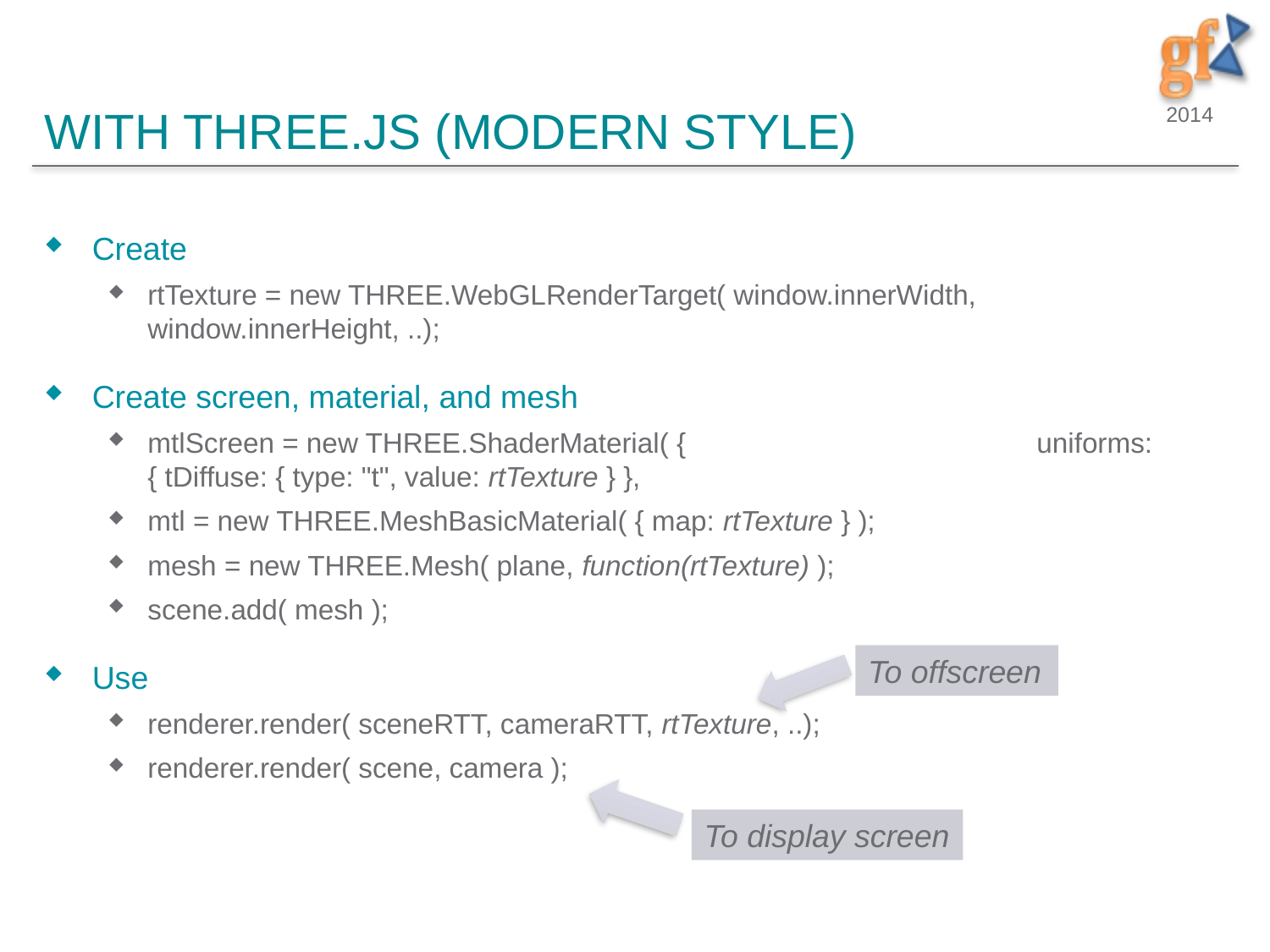

# With Three.js (MODERN style)
Create
rtTexture = new THREE.WebGLRenderTarget( window.innerWidth, window.innerHeight, ..);
Create screen, material, and mesh
mtlScreen = new THREE.ShaderMaterial( {			uniforms: { tDiffuse: { type: "t", value: rtTexture } },
mtl = new THREE.MeshBasicMaterial( { map: rtTexture } );
mesh = new THREE.Mesh( plane, function(rtTexture) );
scene.add( mesh );
Use
renderer.render( sceneRTT, cameraRTT, rtTexture, ..);
renderer.render( scene, camera );
To offscreen

To display screen